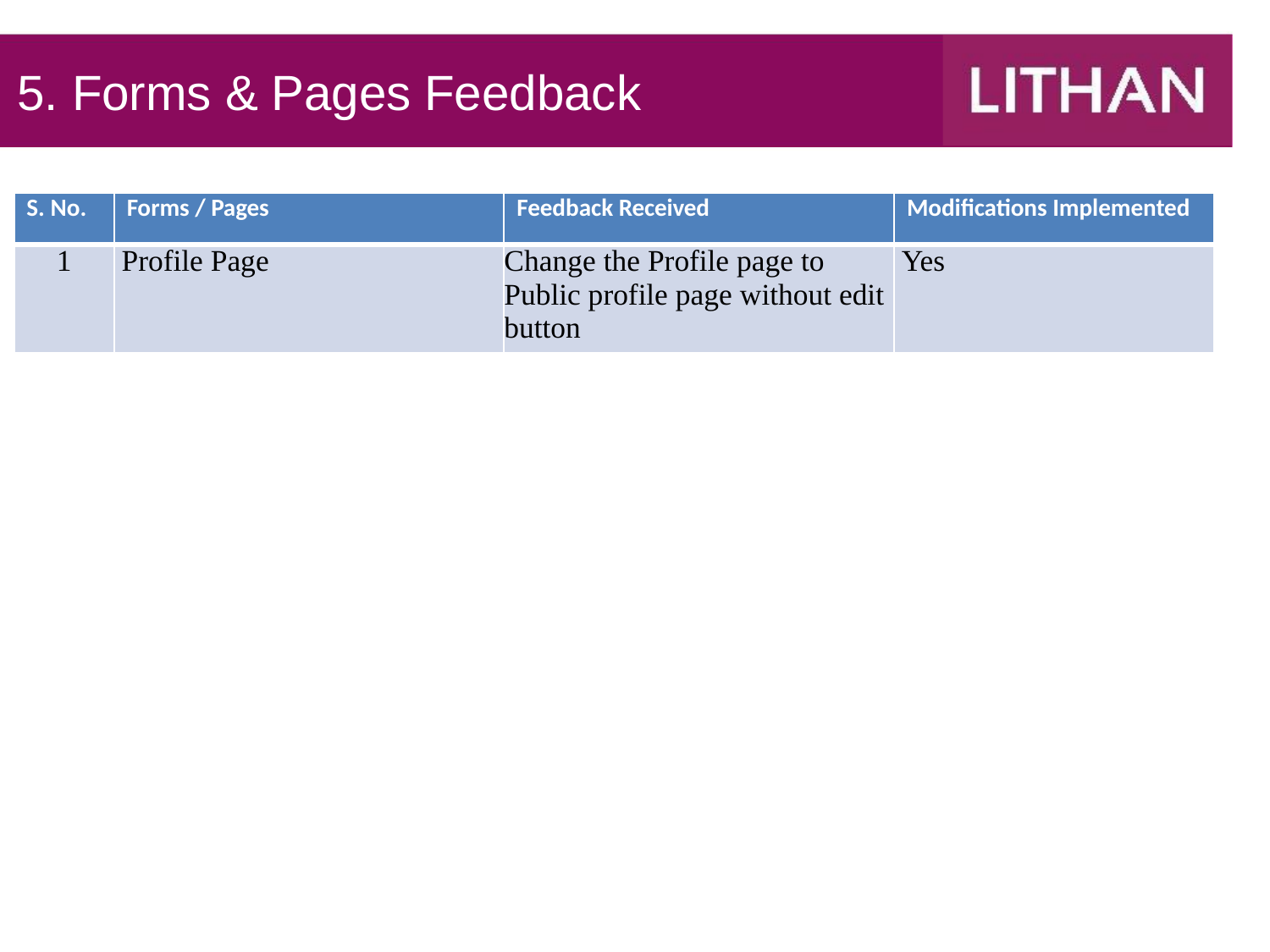

# 5. Forms & Pages Feedback
| S. No. | Forms / Pages | Feedback Received | Modifications Implemented |
| --- | --- | --- | --- |
| 1 | Profile Page | Change the Profile page to Public profile page without edit button | Yes |